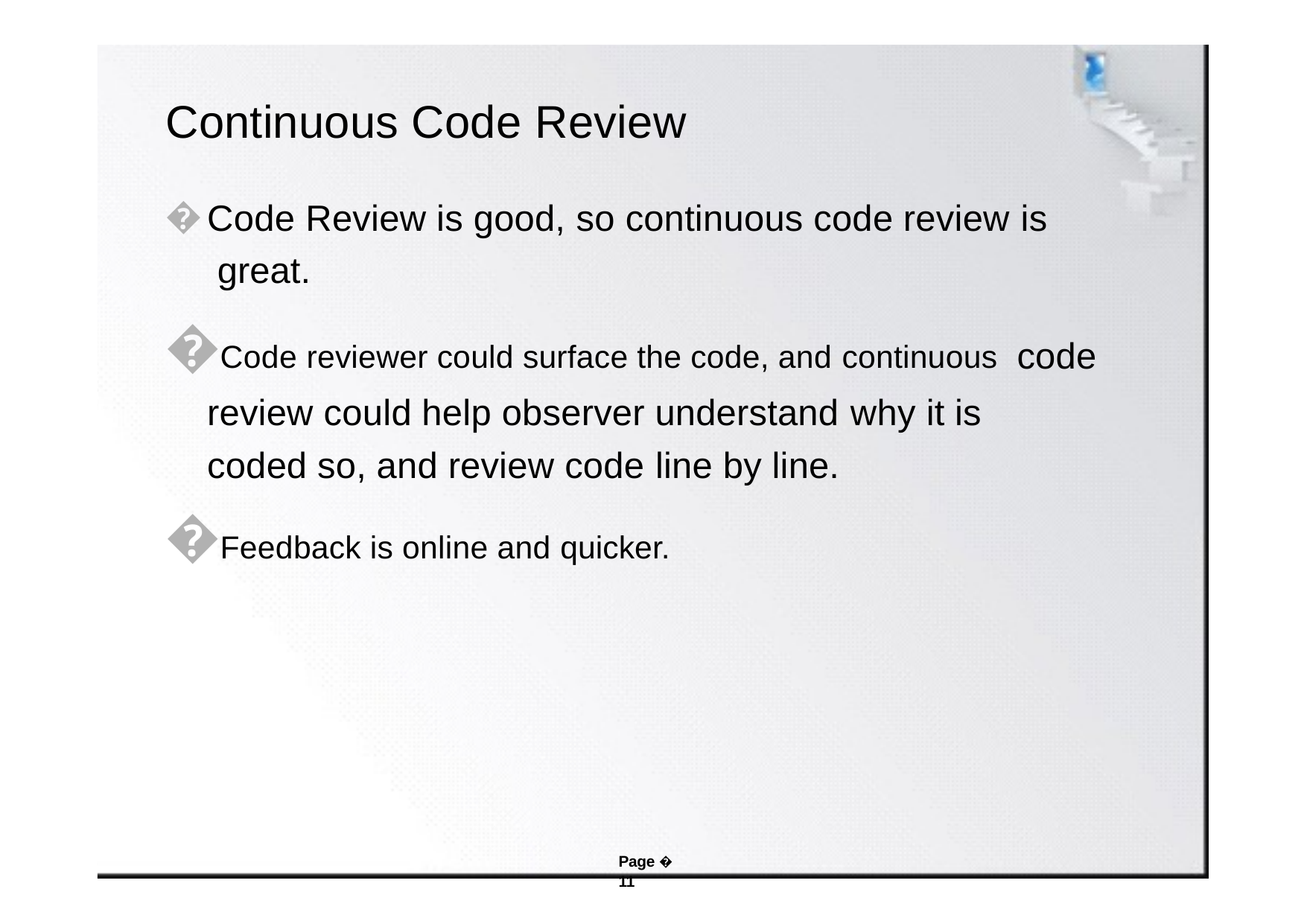

# Continuous Code Review
Code Review is good, so continuous code review is  great.
Code reviewer could surface the code, and continuous  code review could help observer understand why it is  coded so, and review code line by line.
Feedback is online and quicker.
Page � 11